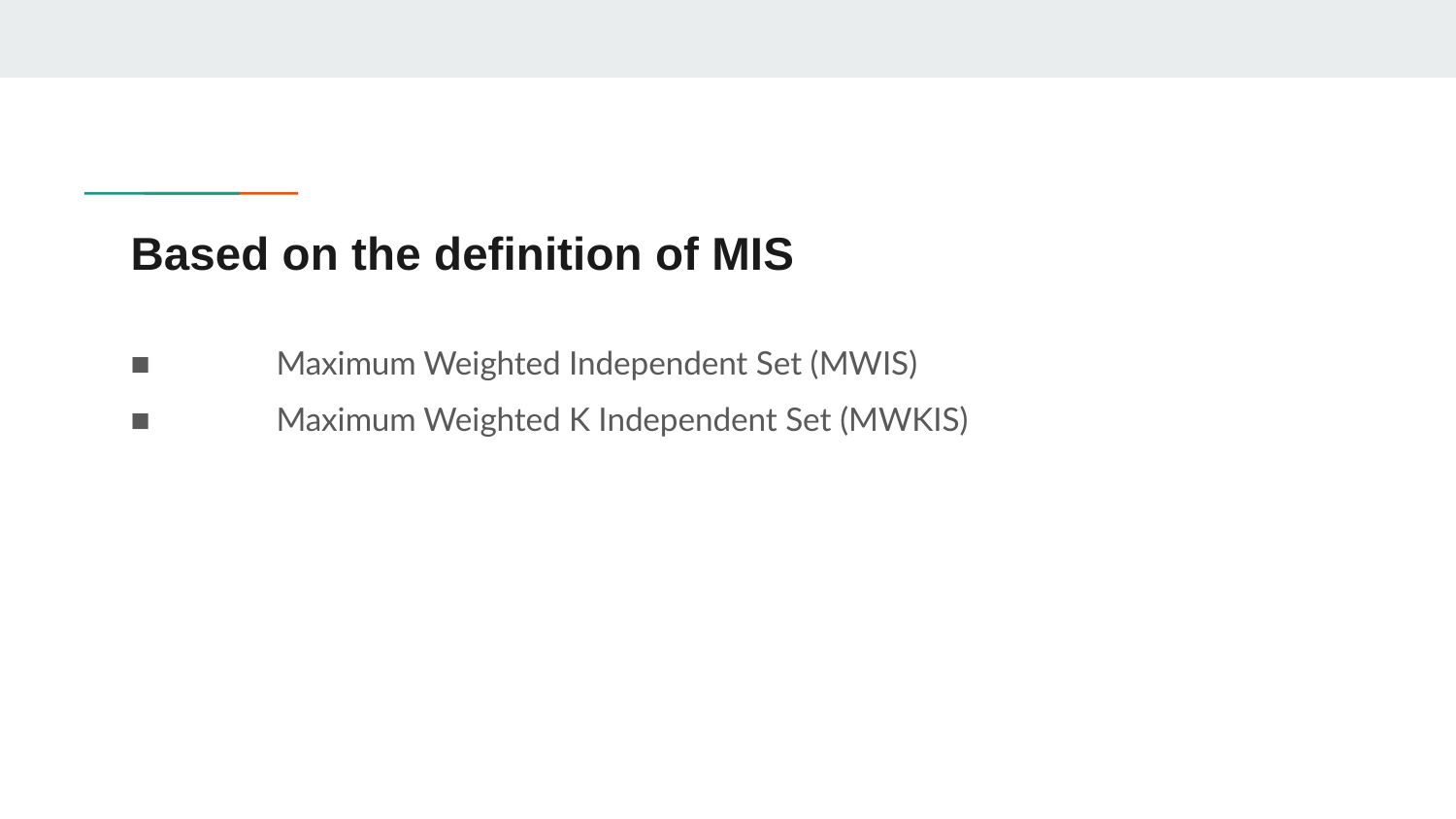

# Based on the definition of MIS
■	Maximum Weighted Independent Set (MWIS)
■ 	Maximum Weighted K Independent Set (MWKIS)